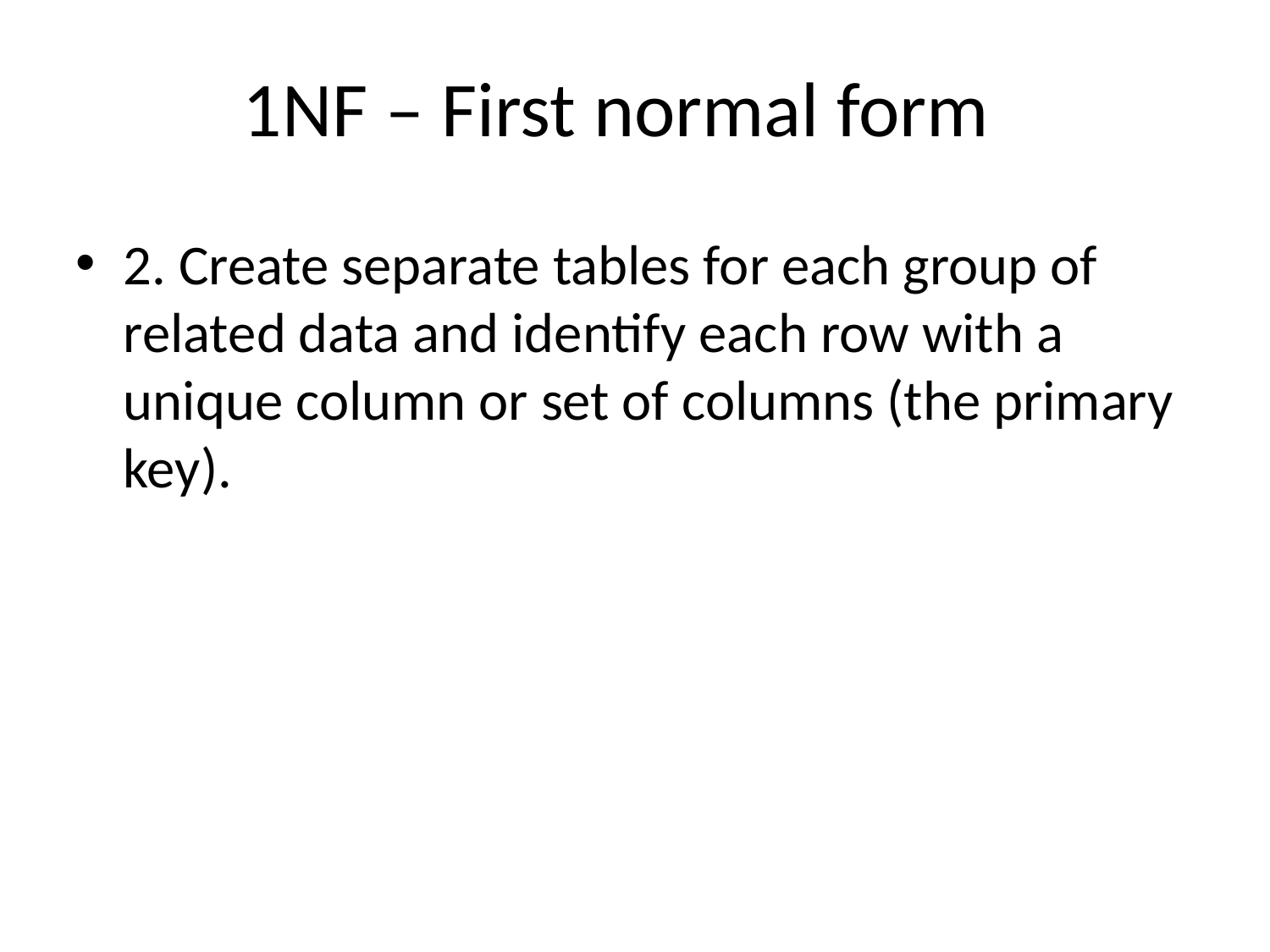

1NF – First normal form
2. Create separate tables for each group of related data and identify each row with a unique column or set of columns (the primary key).